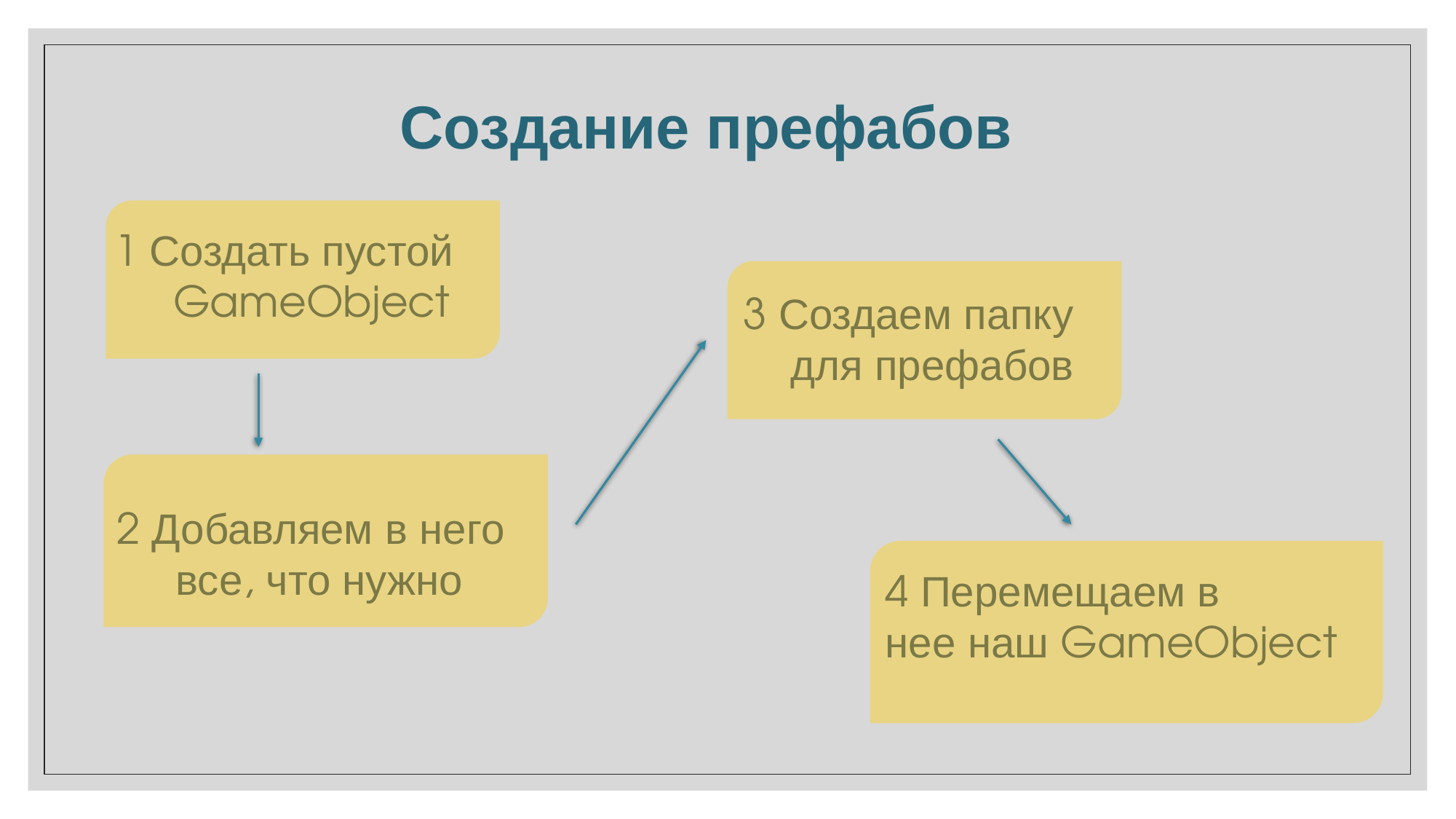

Создание префабов

1 Создать пустой
     GameObject

3 Создаем папку
    для префабов

2 Добавляем в него
     все, что нужно

4 Перемещаем в
нее наш GameObject